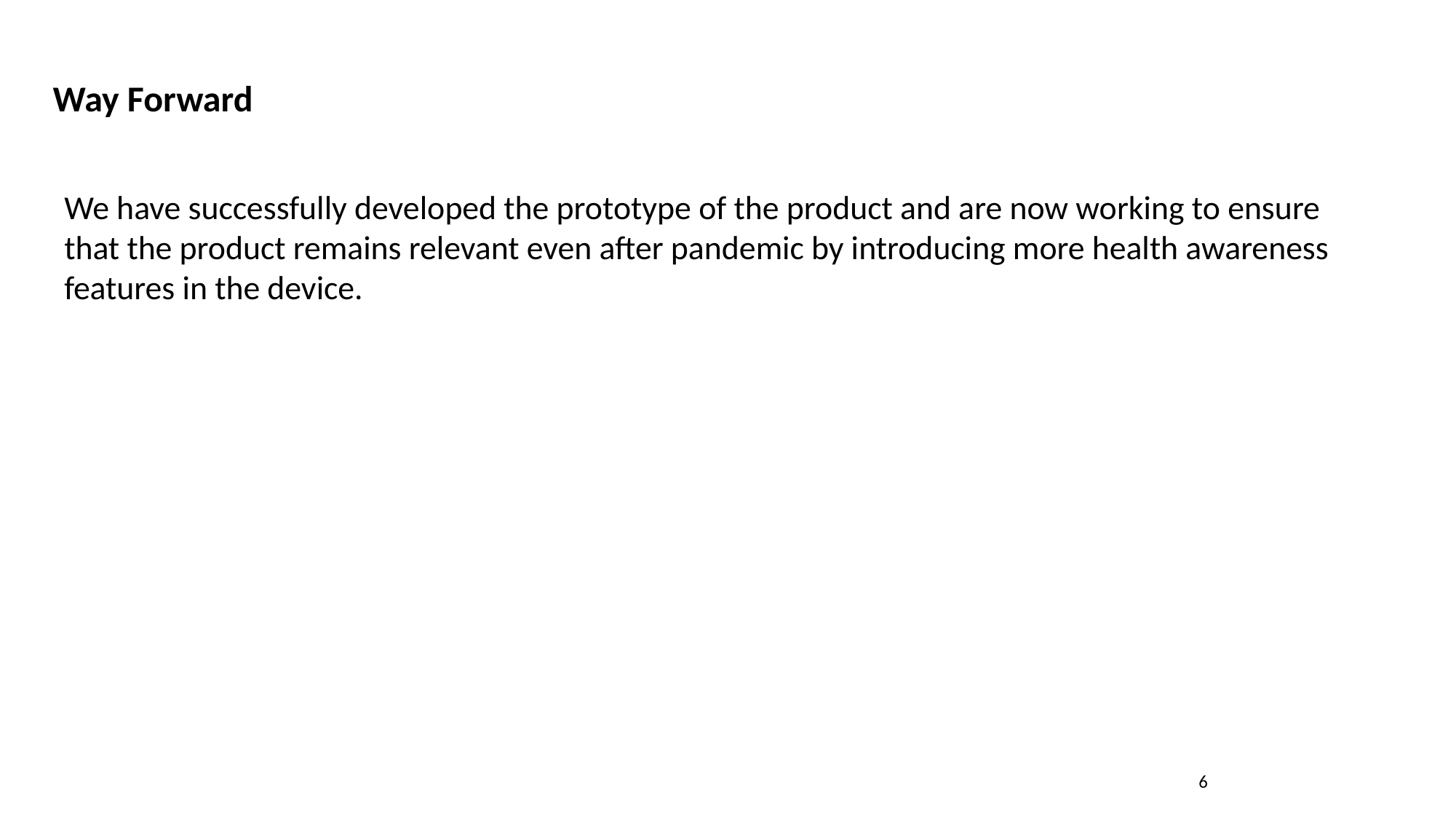

# Way Forward
We have successfully developed the prototype of the product and are now working to ensure that the product remains relevant even after pandemic by introducing more health awareness features in the device.
6